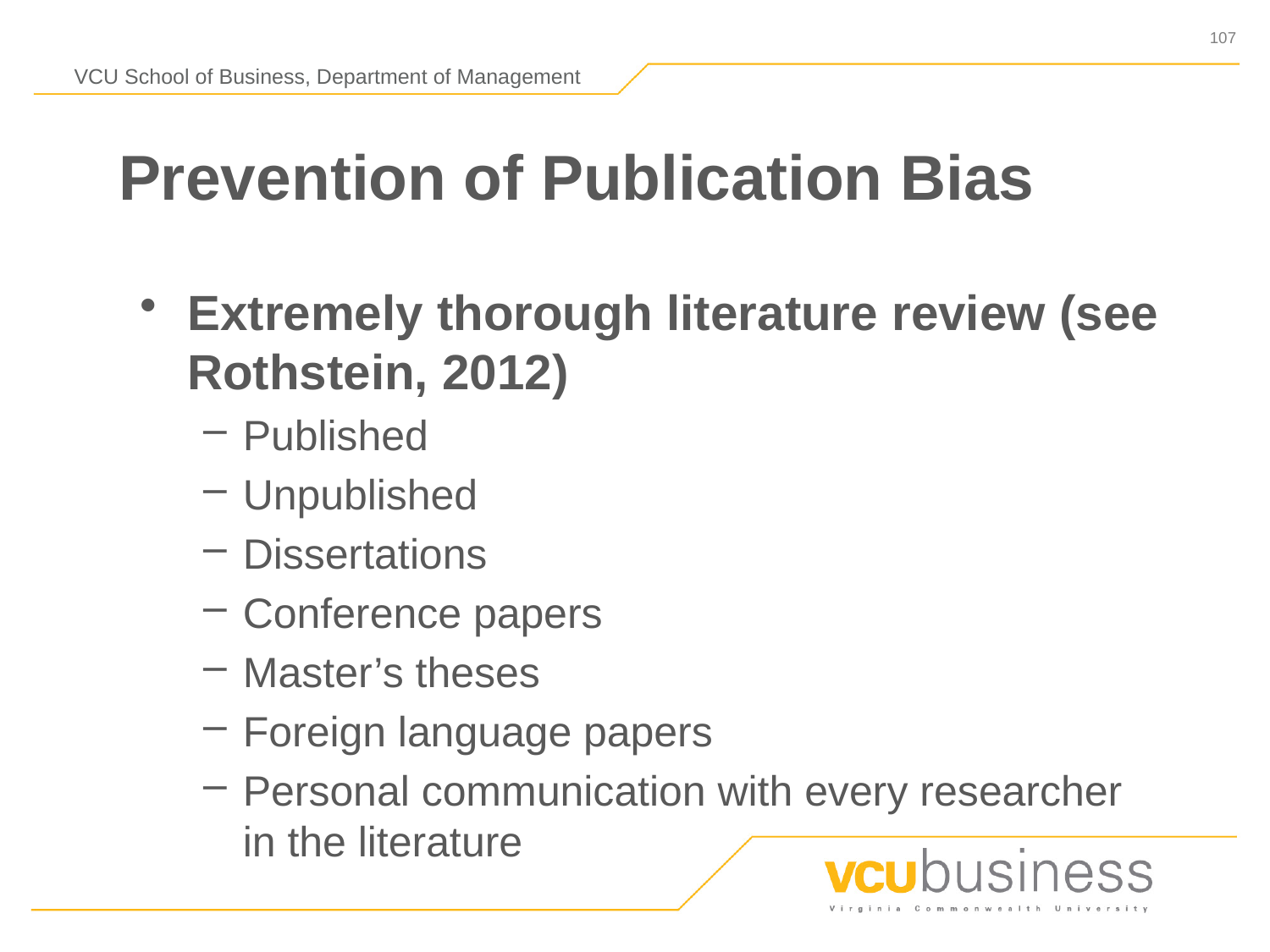

# Prevention of Publication Bias
Extremely thorough literature review (see Rothstein, 2012)
Published
Unpublished
Dissertations
Conference papers
Master’s theses
Foreign language papers
Personal communication with every researcher in the literature